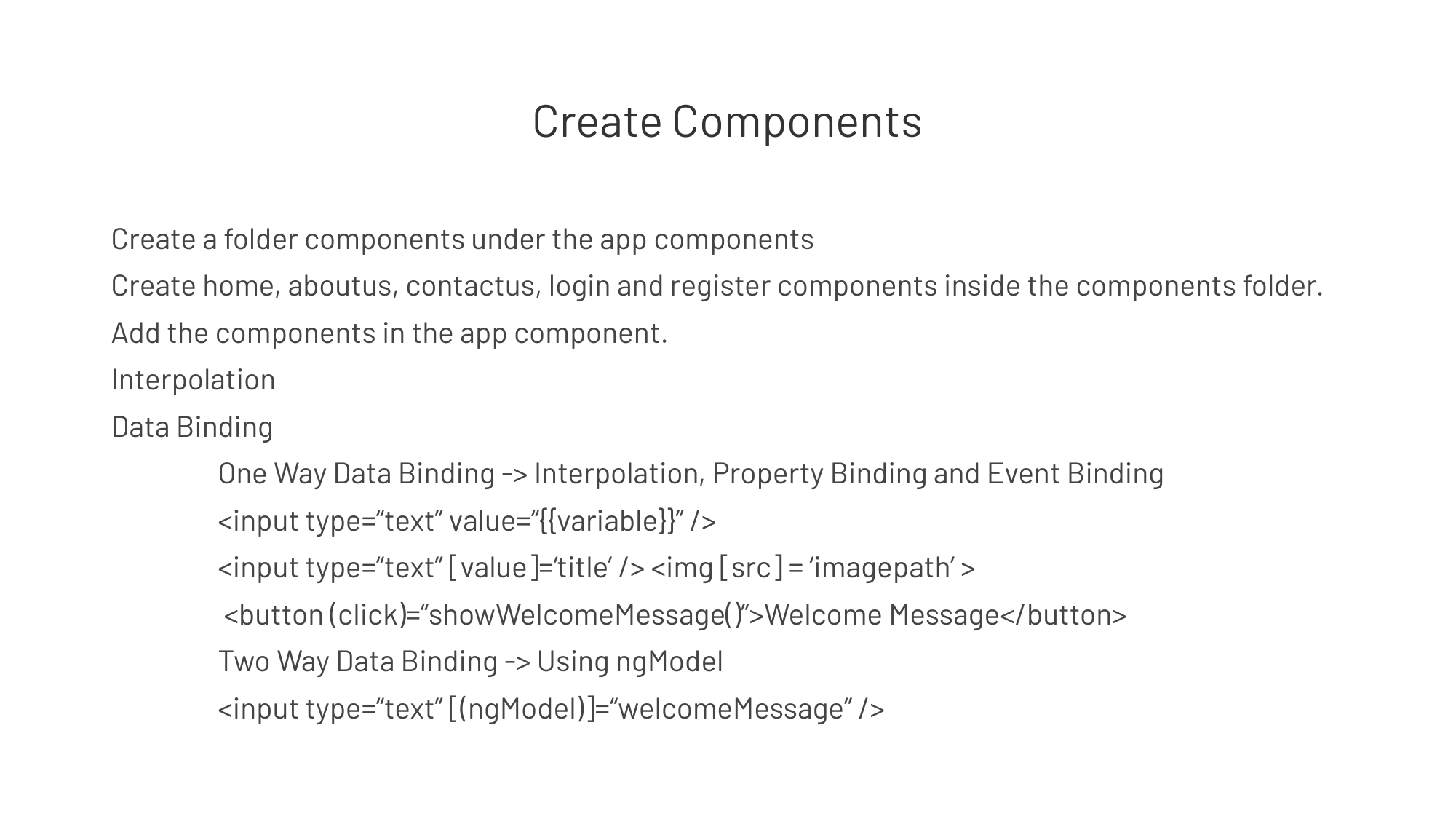

# Create Components
Create a folder components under the app components
Create home, aboutus, contactus, login and register components inside the components folder.
Add the components in the app component.
Interpolation
Data Binding
	One Way Data Binding -> Interpolation, Property Binding and Event Binding
		<input type=“text” value=“{{variable}}” />
		<input type=“text” [value]=‘title’ /> <img [src] = ‘imagepath’ >
		 <button (click)=“showWelcomeMessage()”>Welcome Message</button>
	Two Way Data Binding -> Using ngModel
		<input type=“text” [(ngModel)]=“welcomeMessage” />